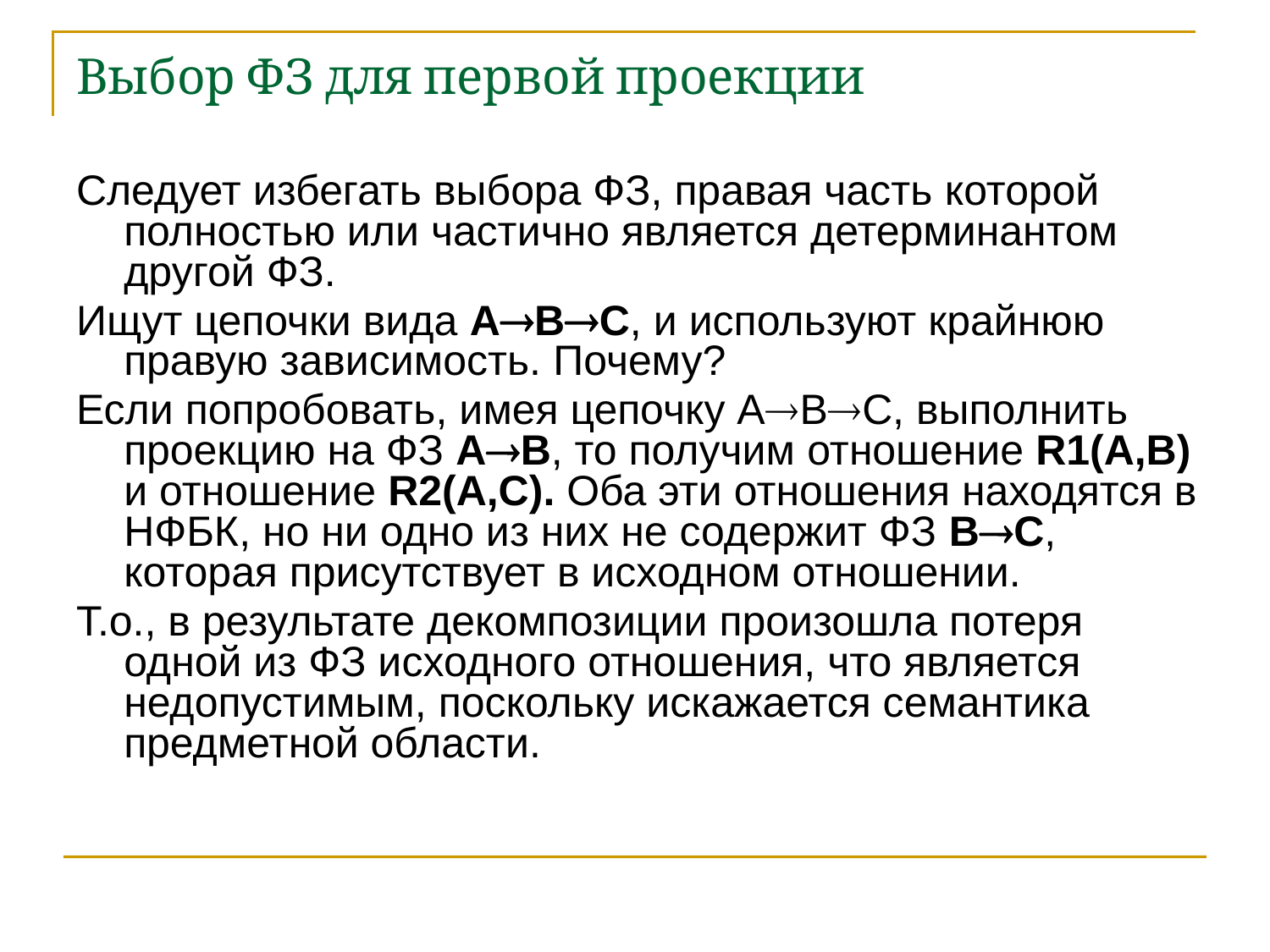

# Выбор ФЗ для первой проекции
Следует избегать выбора ФЗ, правая часть которой полностью или частично является детерминантом другой ФЗ.
Ищут цепочки вида А→В→С, и используют крайнюю правую зависимость. Почему?
Если попробовать, имея цепочку А→В→С, выполнить проекцию на ФЗ А→В, то получим отношение R1(A,B) и отношение R2(A,С). Оба эти отношения находятся в НФБК, но ни одно из них не содержит ФЗ В→С, которая присутствует в исходном отношении.
Т.о., в результате декомпозиции произошла потеря одной из ФЗ исходного отношения, что является недопустимым, поскольку искажается семантика предметной области.
17